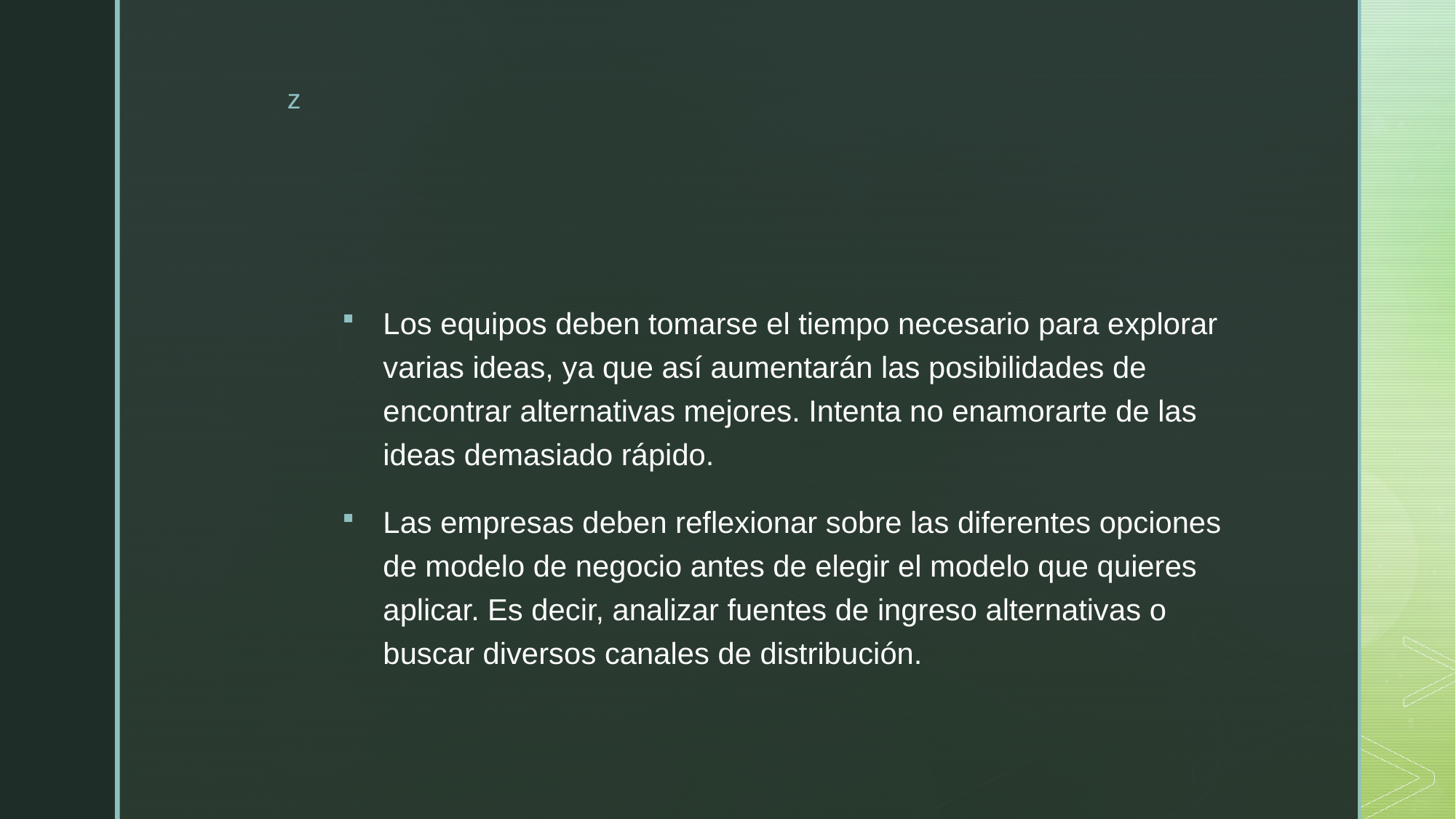

#
Los equipos deben tomarse el tiempo necesario para explorar varias ideas, ya que así aumentarán las posibilidades de encontrar alternativas mejores. Intenta no enamorarte de las ideas demasiado rápido.
Las empresas deben reflexionar sobre las diferentes opciones de modelo de negocio antes de elegir el modelo que quieres aplicar. Es decir, analizar fuentes de ingreso alternativas o buscar diversos canales de distribución.